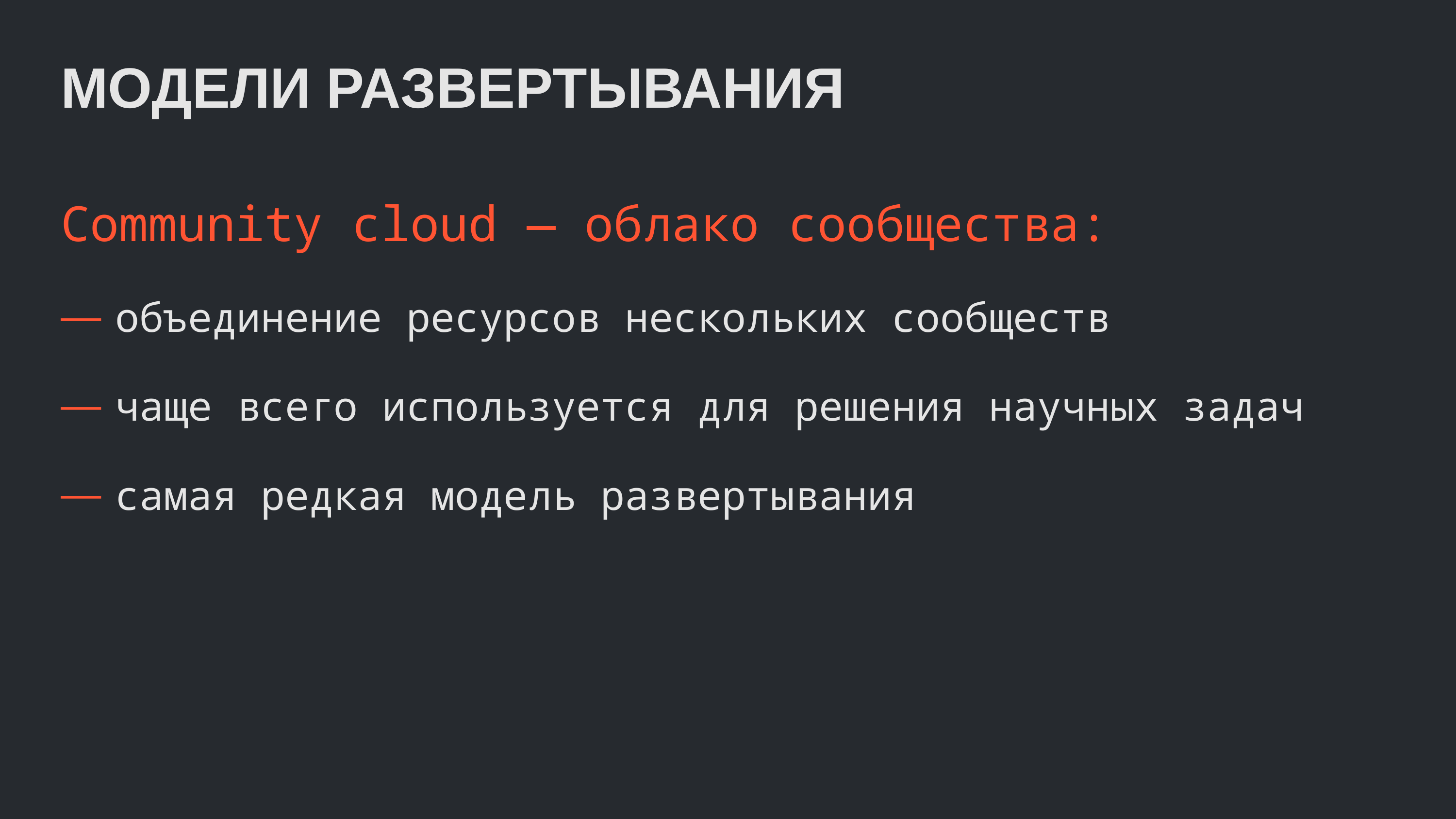

МОДЕЛИ РАЗВЕРТЫВАНИЯ
Community cloud — облако сообщества:
объединение ресурсов нескольких сообществ
чаще всего используется для решения научных задач
самая редкая модель развертывания